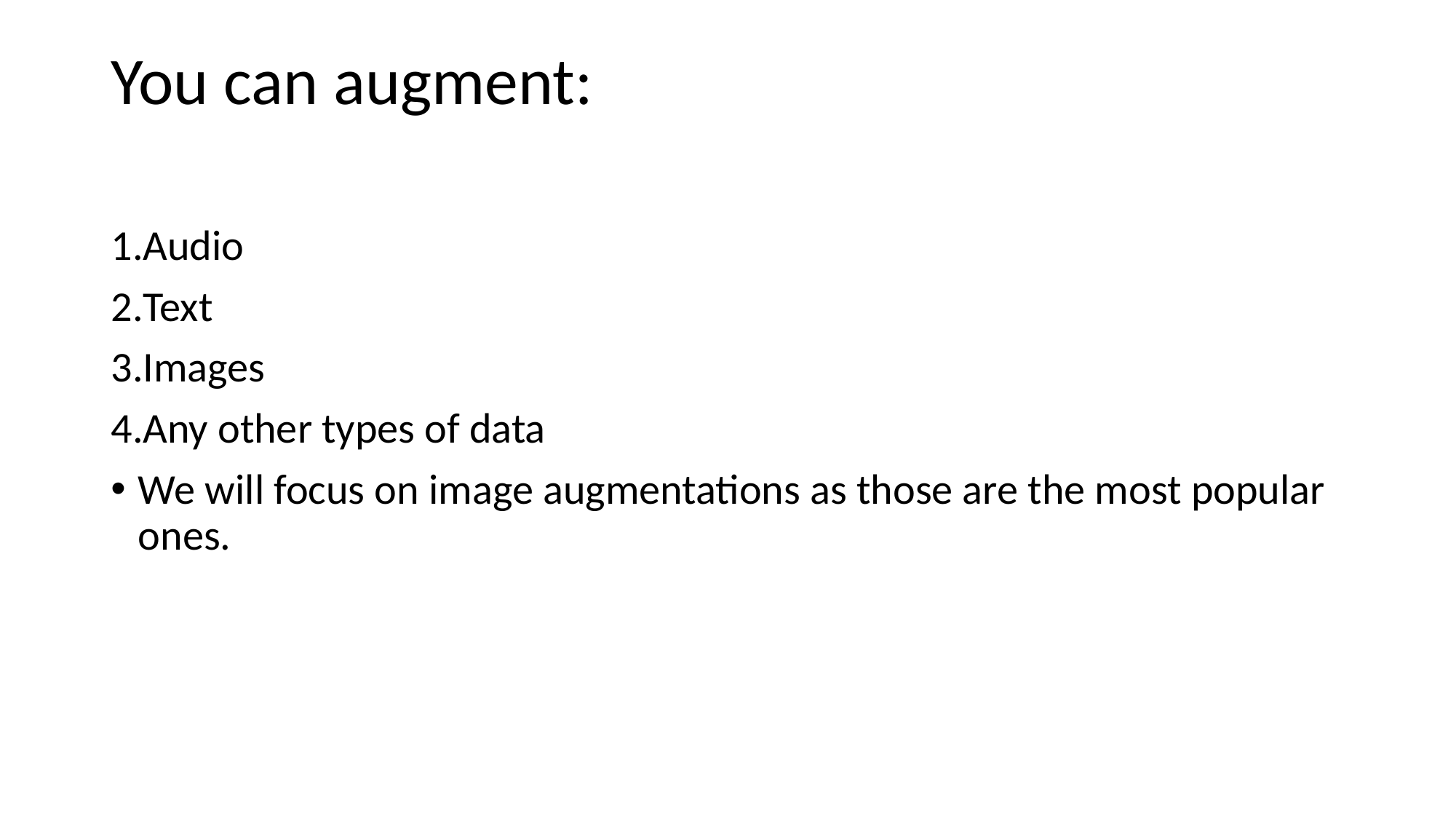

# You can augment:
Audio
Text
Images
Any other types of data
We will focus on image augmentations as those are the most popular ones.